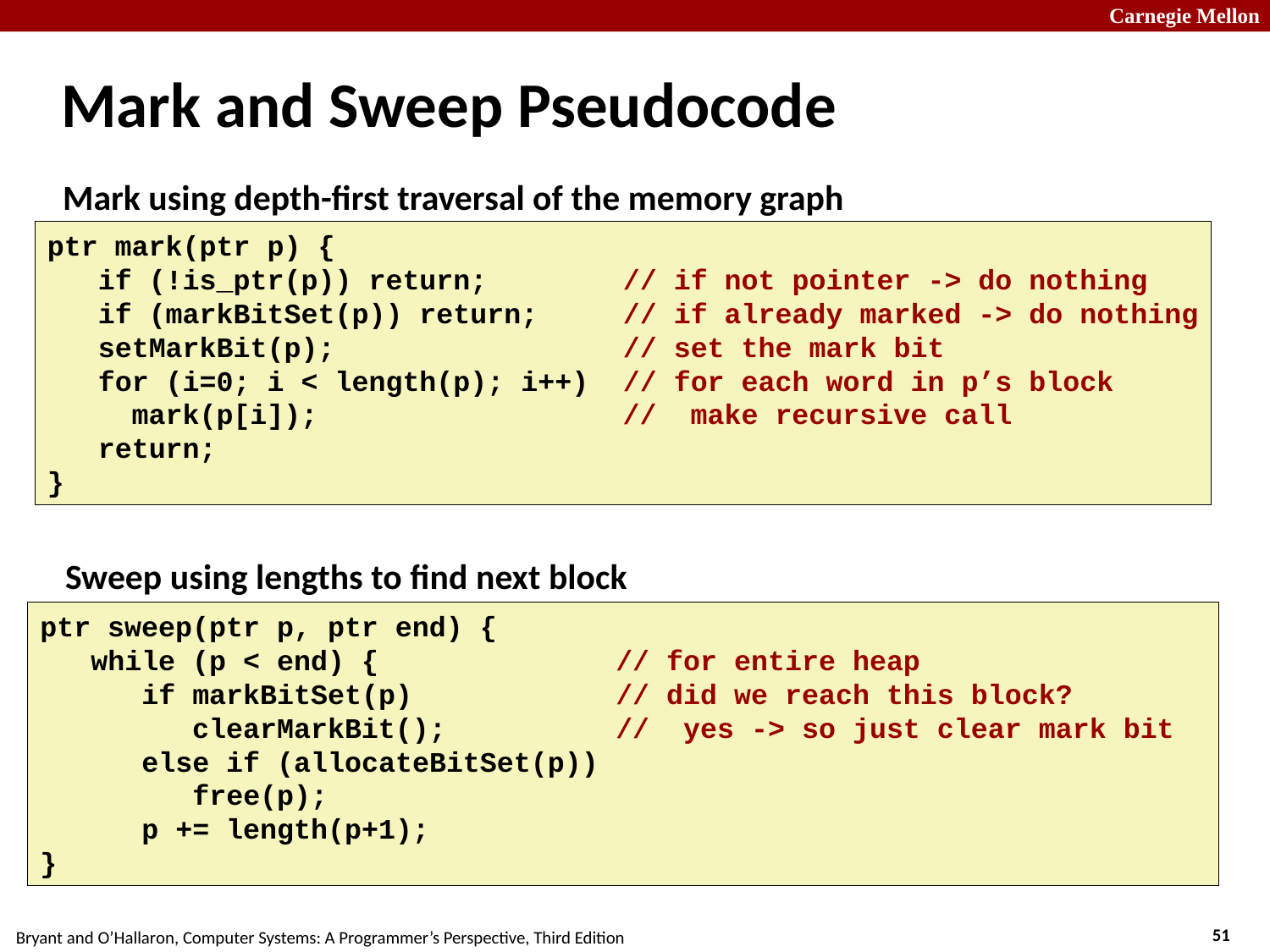

Mark and Sweep Pseudocode
Mark using depth-first traversal of the memory graph
ptr mark(ptr p) {
   if (!is_ptr(p)) return;        // if not pointer -> do nothing
   if (markBitSet(p)) return;     // if already marked -> do nothing
   setMarkBit(p);                 // set the mark bit
   for (i=0; i < length(p); i++)  // for each word in p’s block
     mark(p[i]);                  //  make recursive call
   return;
}
Sweep using lengths to find next block
ptr sweep(ptr p, ptr end) {
   while (p < end) {		    // for entire heap
      if markBitSet(p)		    // did we reach this block?
         clearMarkBit();	    //  yes -> so just clear mark bit
      else if (allocateBitSet(p))
         free(p);
      p += length(p+1);
}